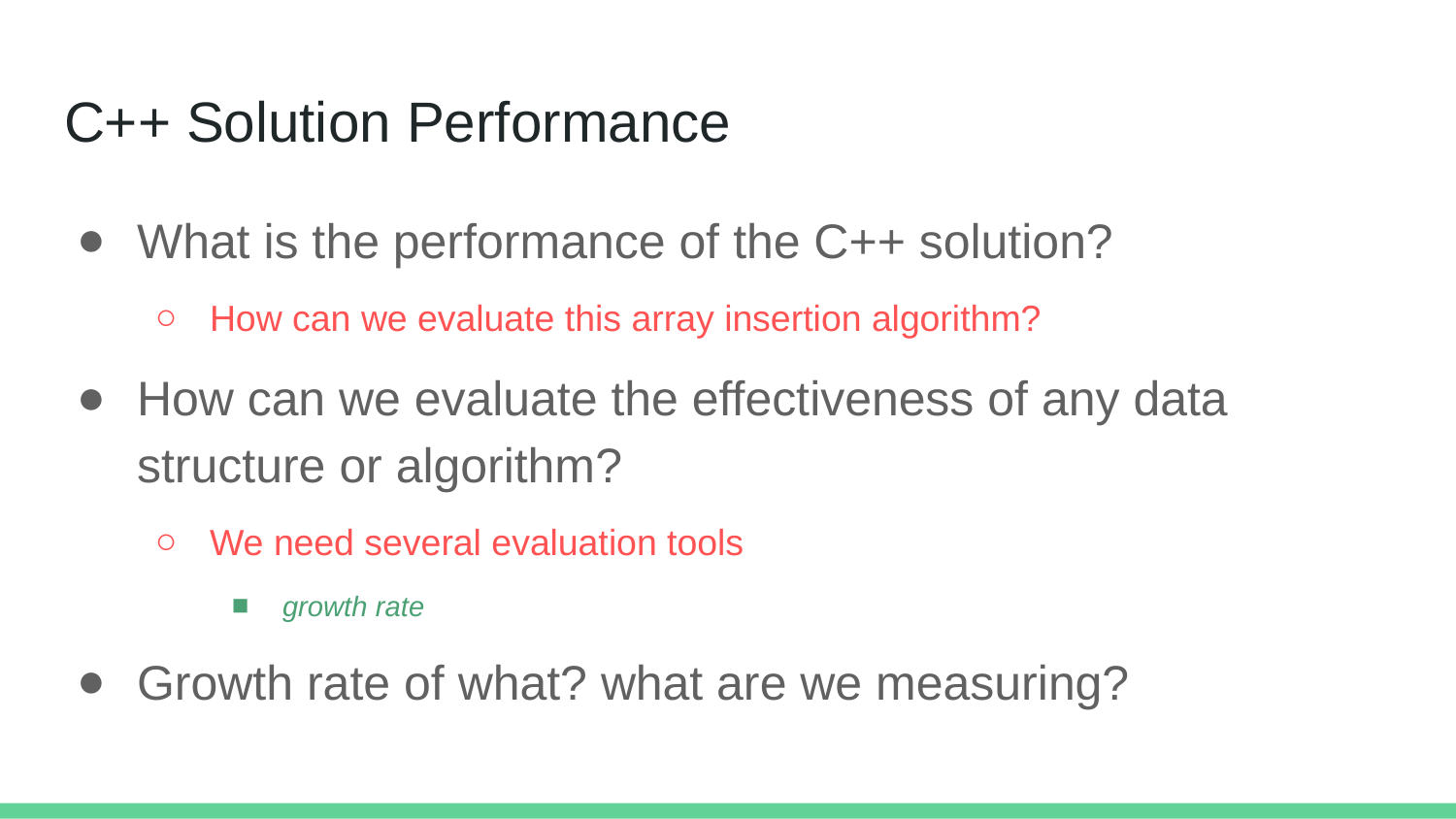

# C++ Solution Performance
What is the performance of the C++ solution?
How can we evaluate this array insertion algorithm?
How can we evaluate the effectiveness of any data structure or algorithm?
We need several evaluation tools
growth rate
Growth rate of what? what are we measuring?